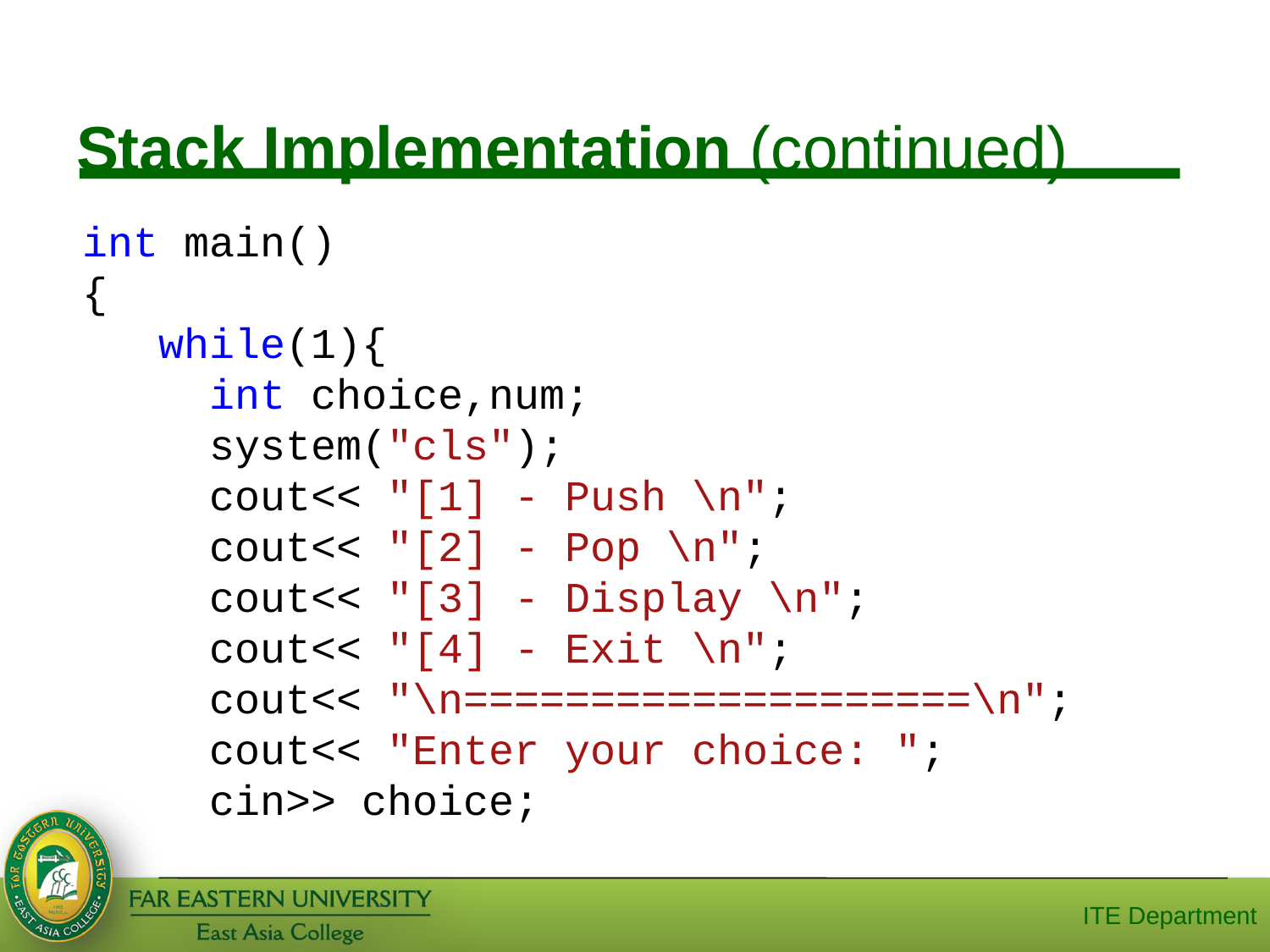

# Stack Implementation (continued)
int main()
{
   while(1){
	int choice,num;
	system("cls");
	cout<< "[1] - Push \n";
	cout<< "[2] - Pop \n";
	cout<< "[3] - Display \n";
	cout<< "[4] - Exit \n";
	cout<< "\n====================\n";
	cout<< "Enter your choice: ";
	cin>> choice;